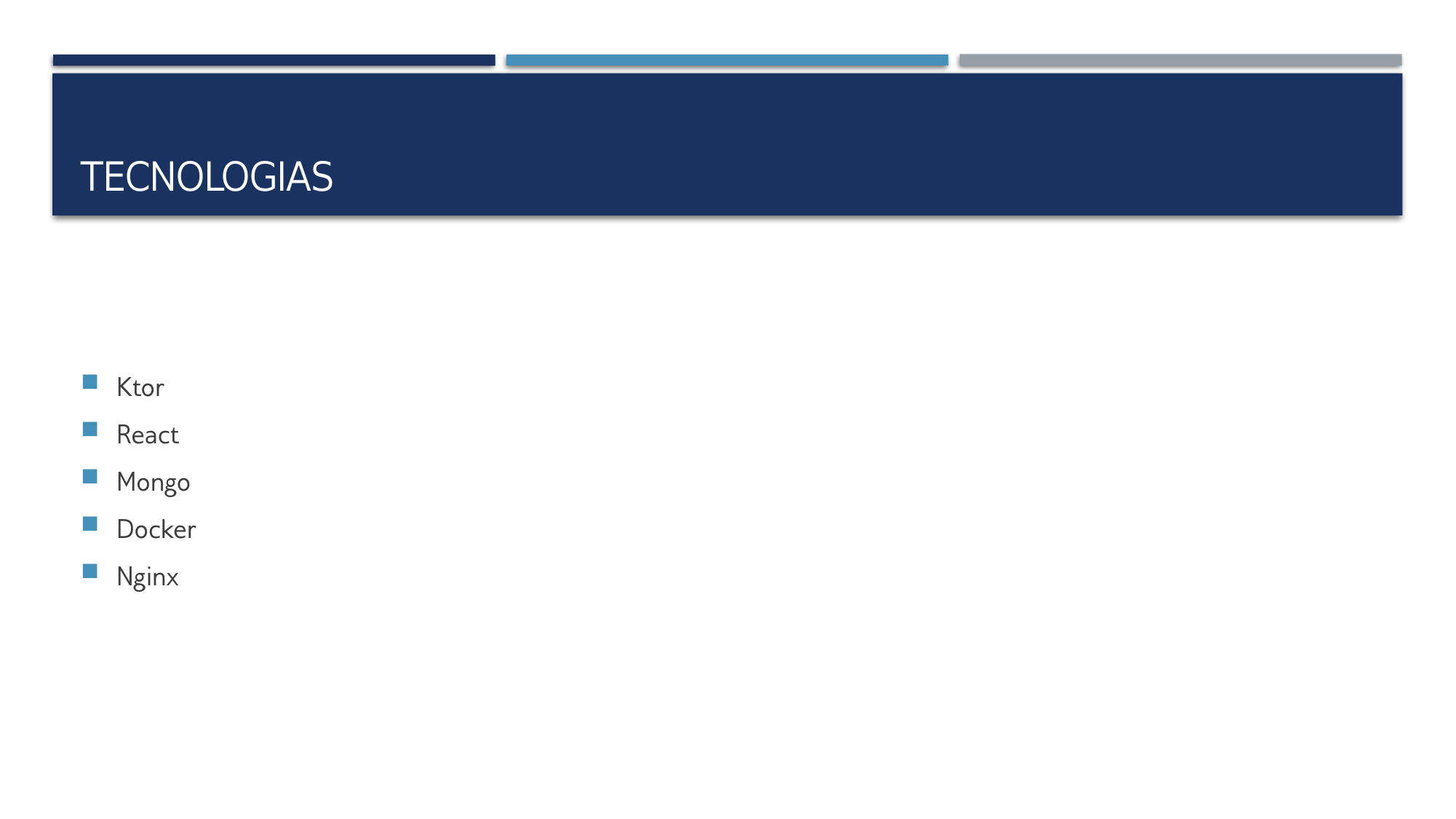

# Tecnologias
Ktor
React
Mongo
Docker
Nginx